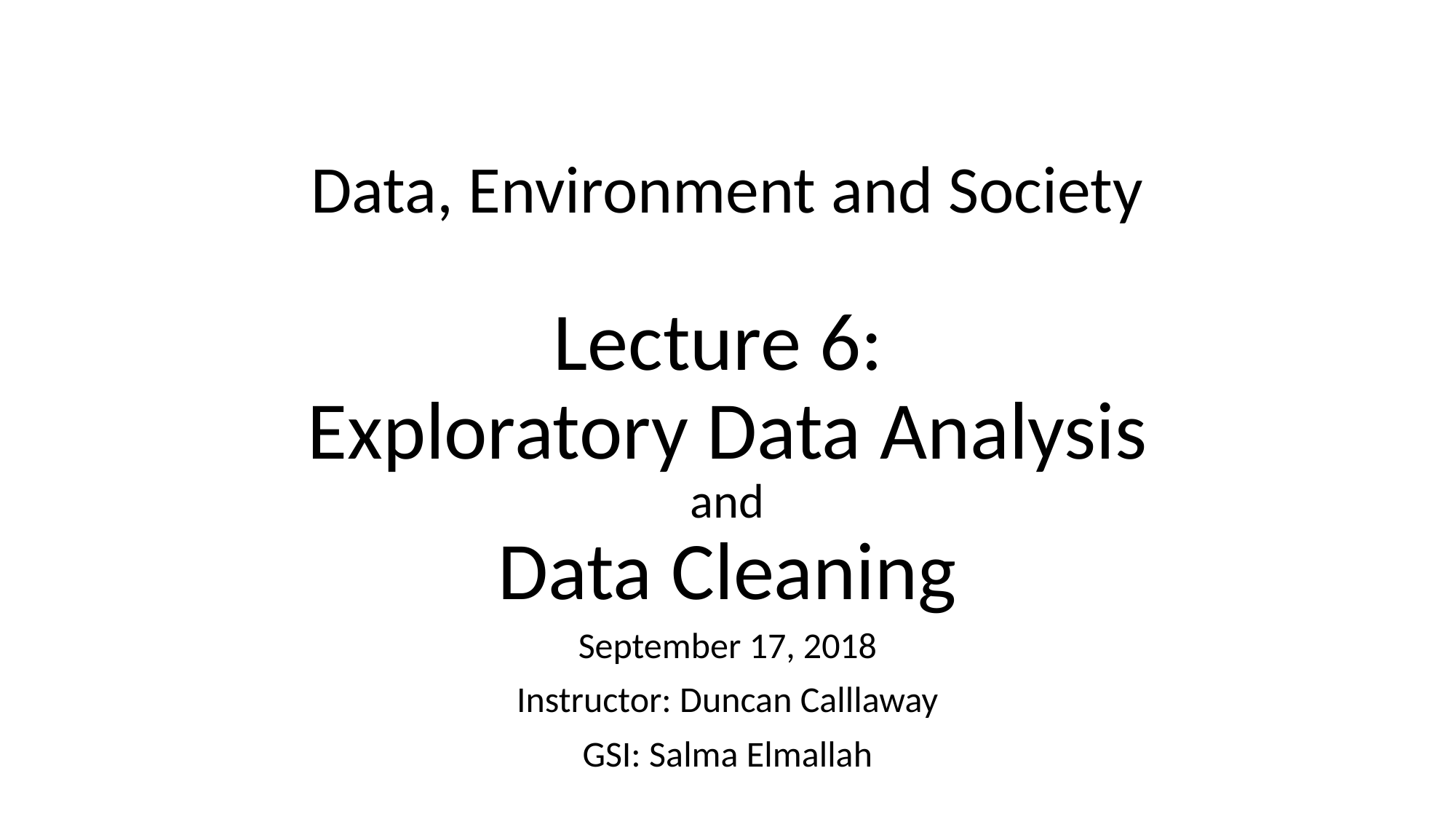

# Data, Environment and Society Lecture 6: Exploratory Data Analysis and Data Cleaning

September 17, 2018
Instructor: Duncan Calllaway
GSI: Salma Elmallah